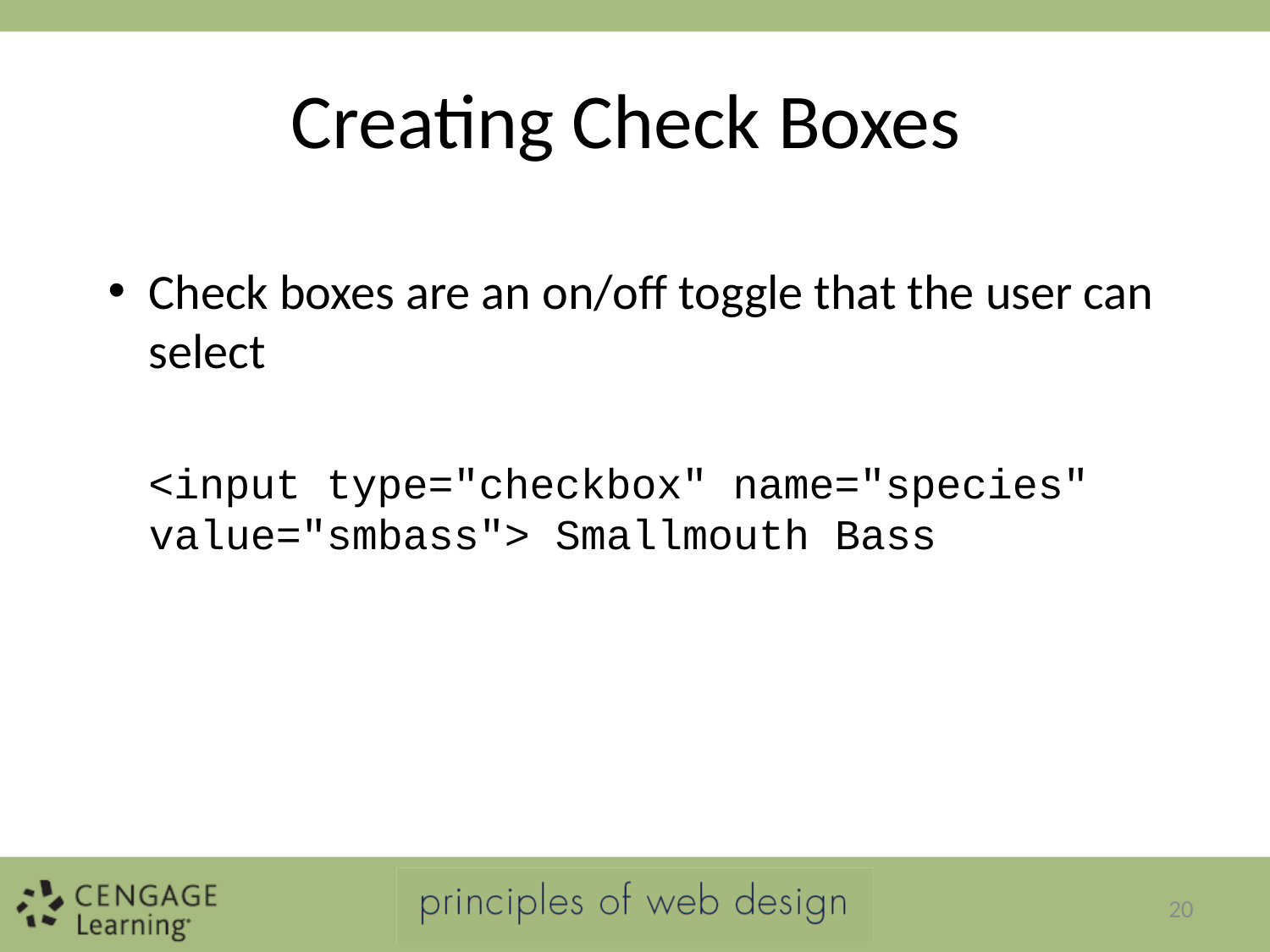

# Creating Check Boxes
Check boxes are an on/off toggle that the user can select

<input type="checkbox" name="species" value="smbass"> Smallmouth Bass
20